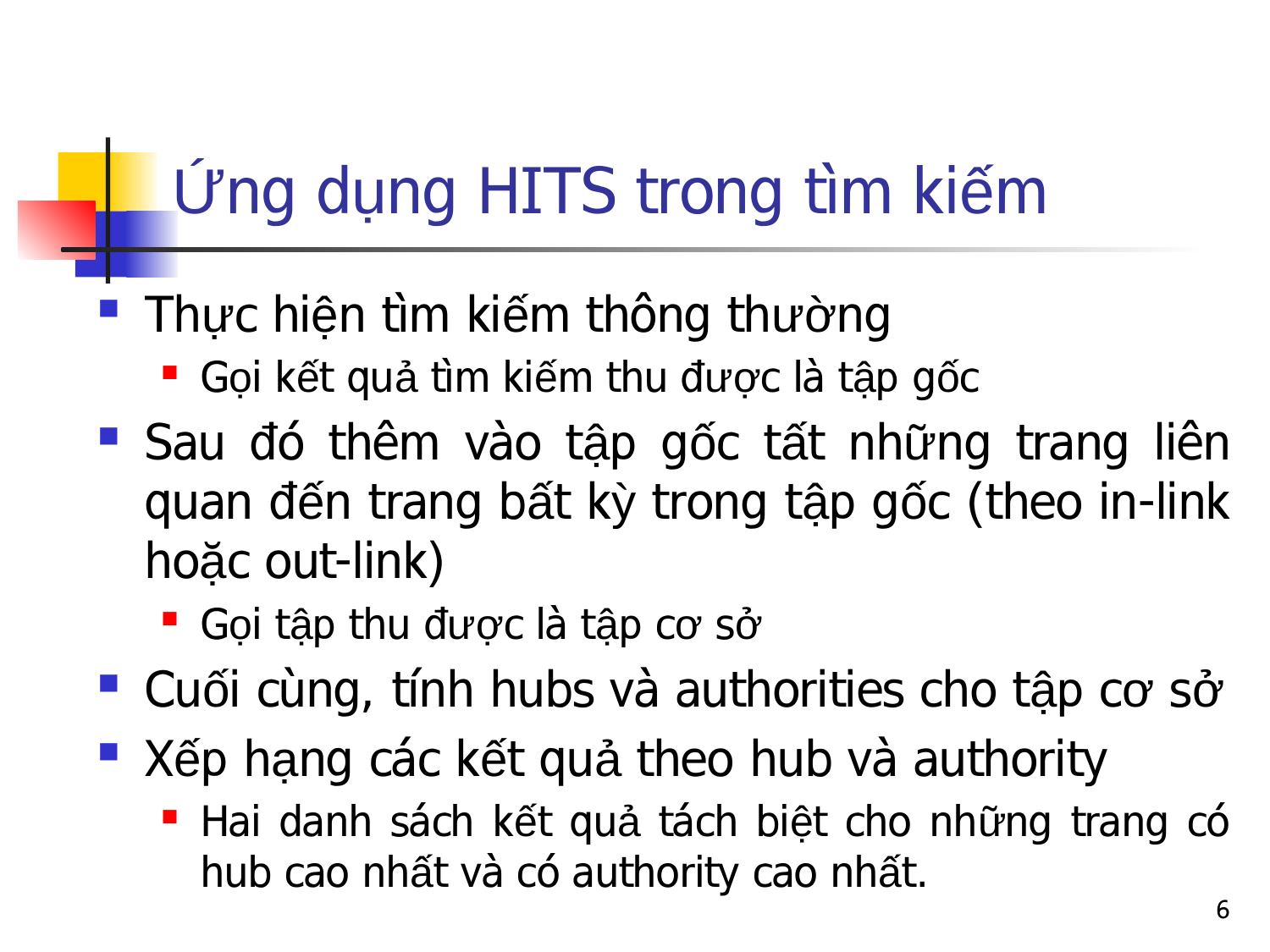

Ứng dụng HITS trong tìm kiếm
Thực hiện tìm kiếm thông thường
Gọi kết quả tìm kiếm thu được là tập gốc
Sau đó thêm vào tập gốc tất những trang liên quan đến trang bất kỳ trong tập gốc (theo in-link hoặc out-link)
Gọi tập thu được là tập cơ sở
Cuối cùng, tính hubs và authorities cho tập cơ sở
Xếp hạng các kết quả theo hub và authority
Hai danh sách kết quả tách biệt cho những trang có hub cao nhất và có authority cao nhất.

6